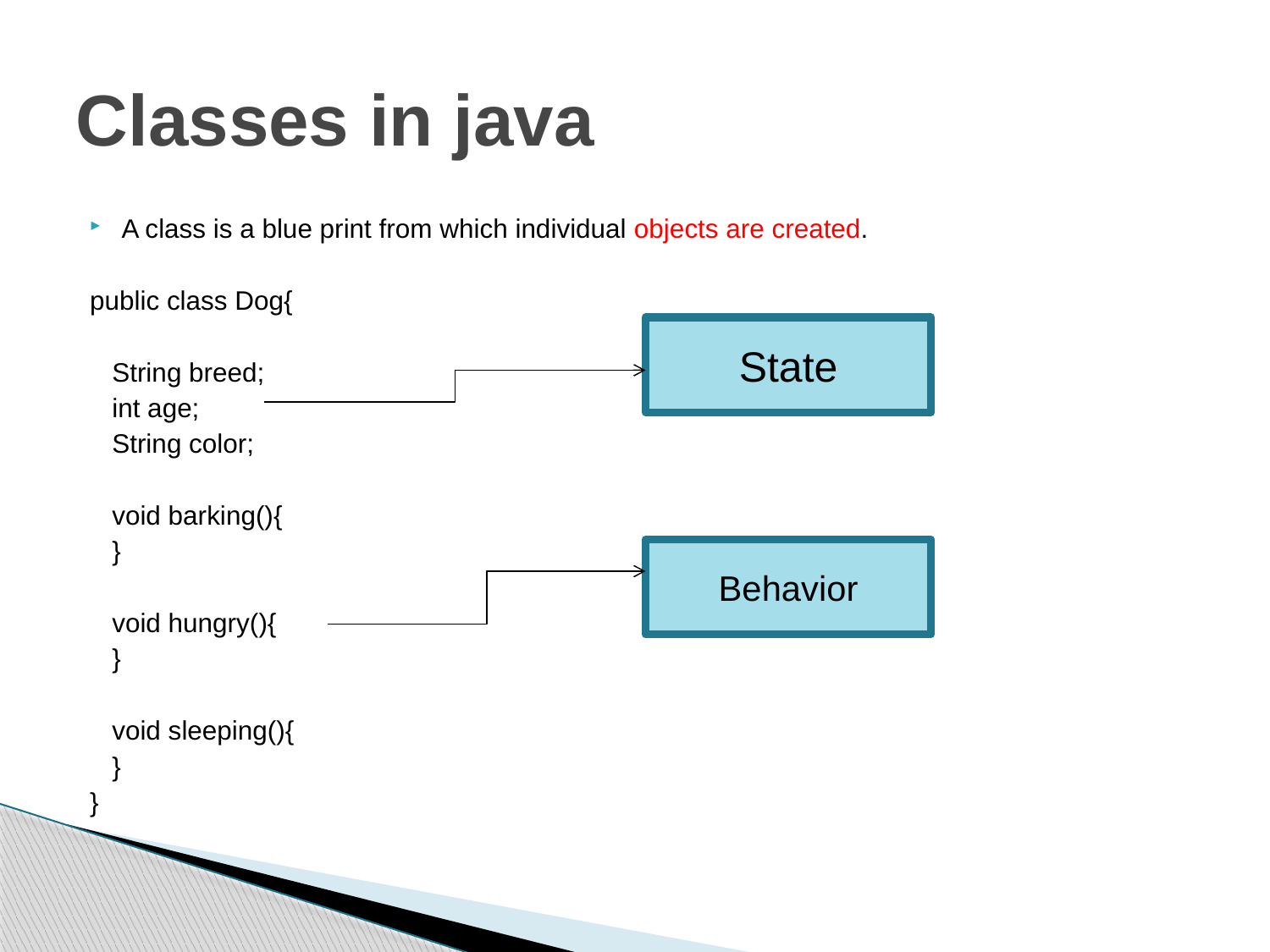

# Classes in java
A class is a blue print from which individual objects are created.

public class Dog{

   String breed;
   int age;
   String color;

   void barking(){
   }

   void hungry(){
   }

   void sleeping(){
   }
}
State
Behavior